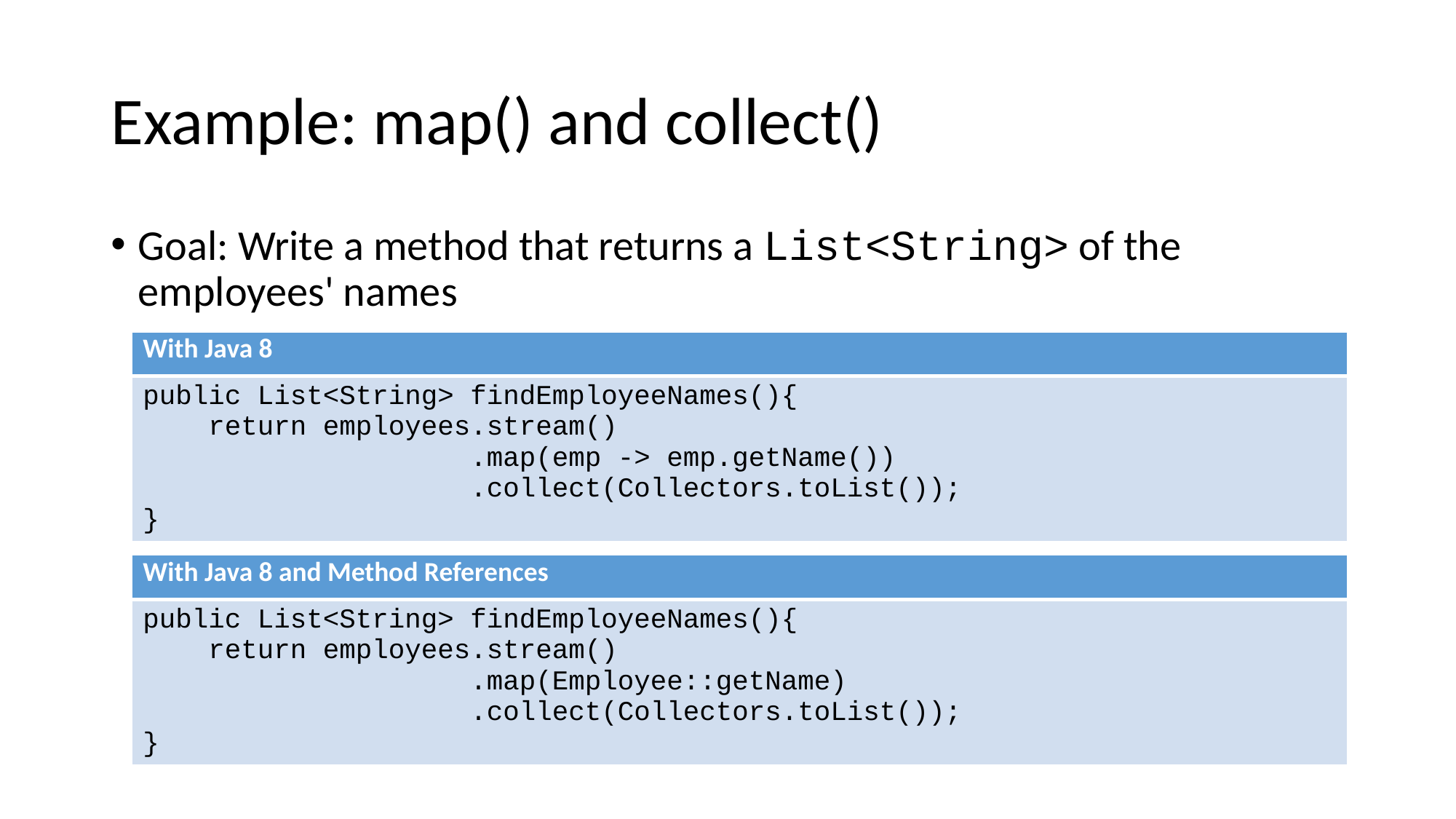

# Example: map() and collect()
Goal: Write a method that returns a List<String> of the employees' names
| With Java 8 |
| --- |
| public List<String> findEmployeeNames(){ return employees.stream() .map(emp -> emp.getName()) .collect(Collectors.toList()); } |
| With Java 8 and Method References |
| --- |
| public List<String> findEmployeeNames(){ return employees.stream() .map(Employee::getName) .collect(Collectors.toList()); } |